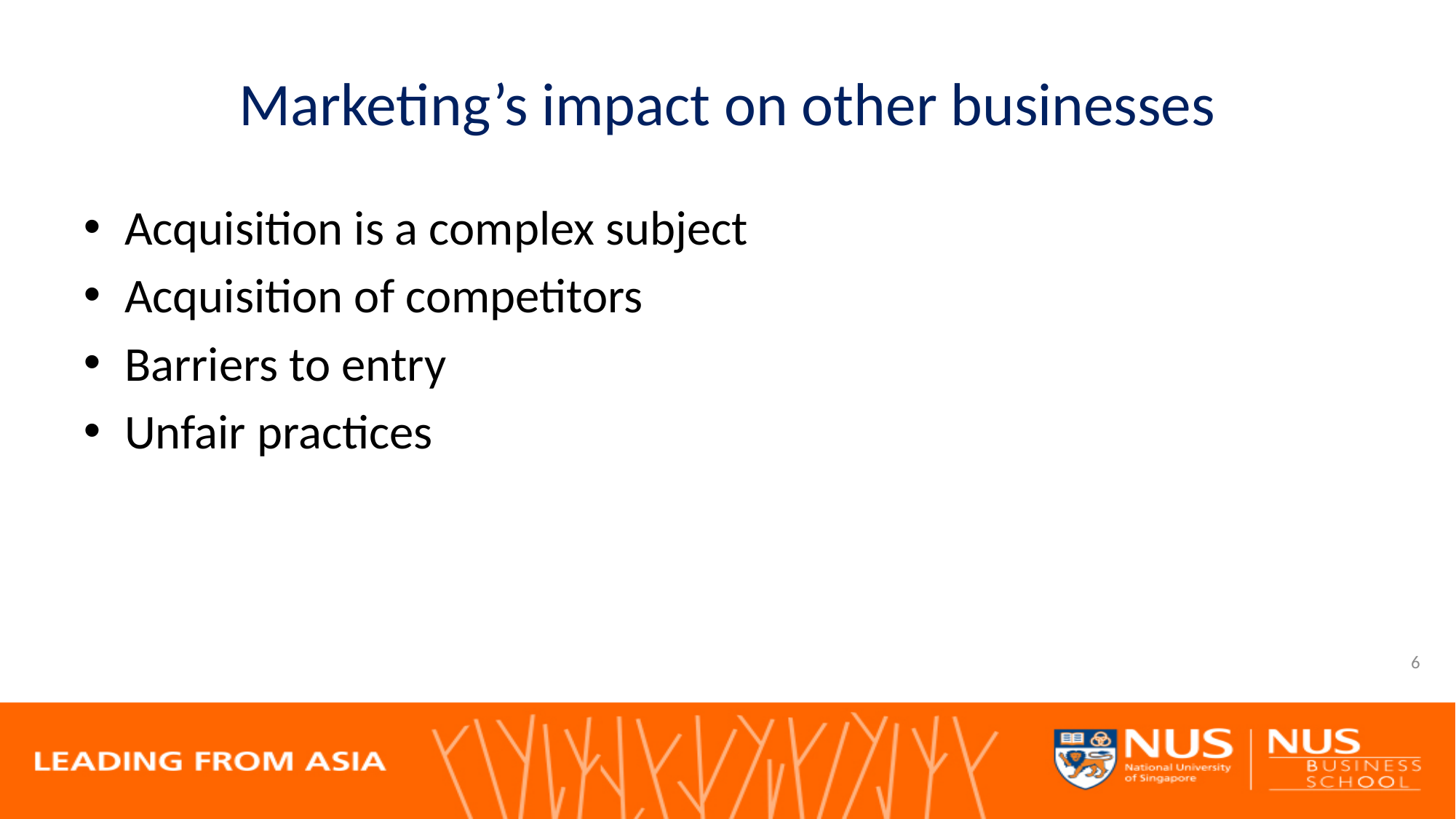

# Marketing’s impact on other businesses
Acquisition is a complex subject
Acquisition of competitors
Barriers to entry
Unfair practices
6